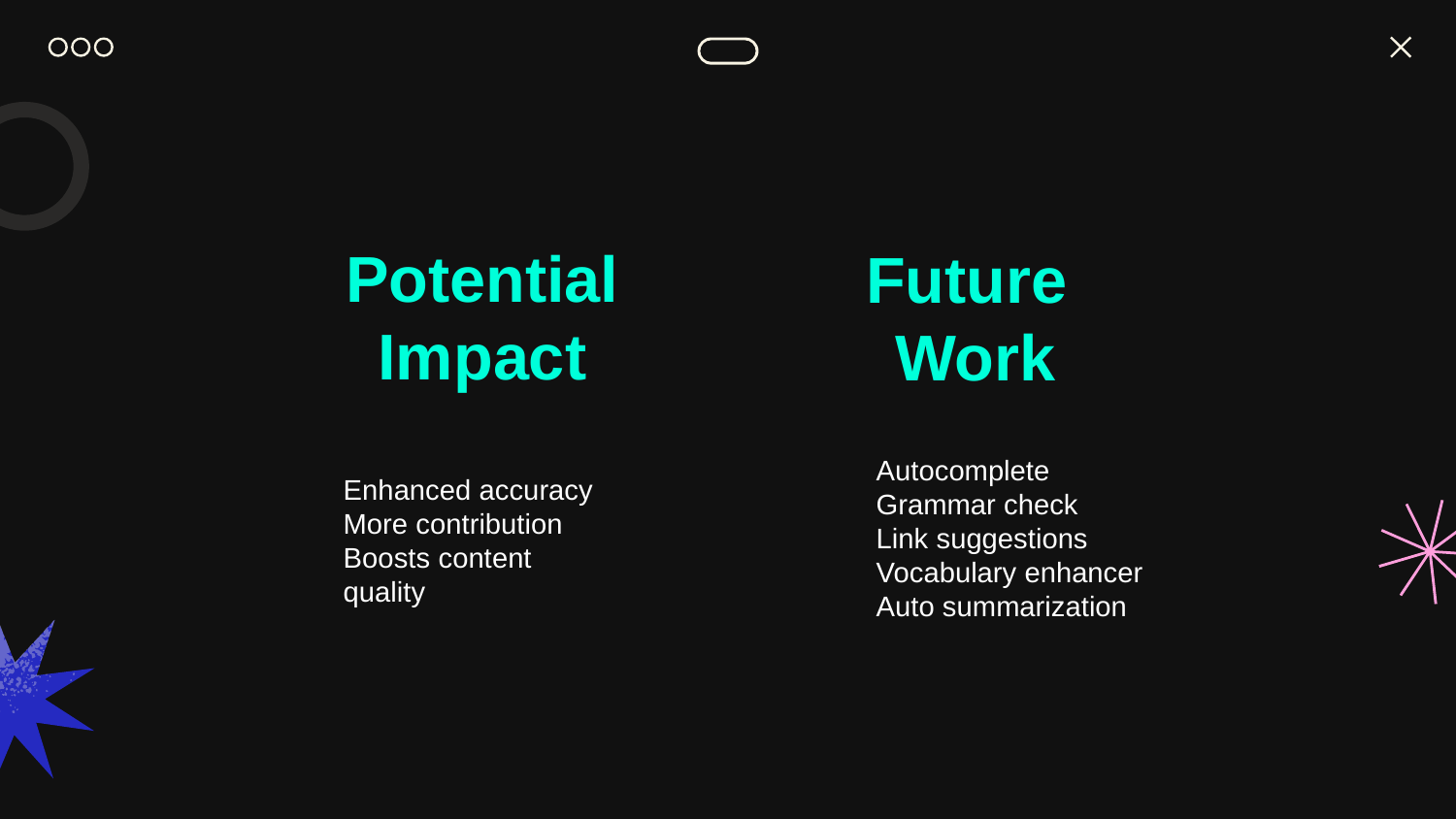

# Potential Impact
Future
Work
Autocomplete
Grammar check
Link suggestions
Vocabulary enhancer
Auto summarization

Enhanced accuracy
More contribution
Boosts content quality